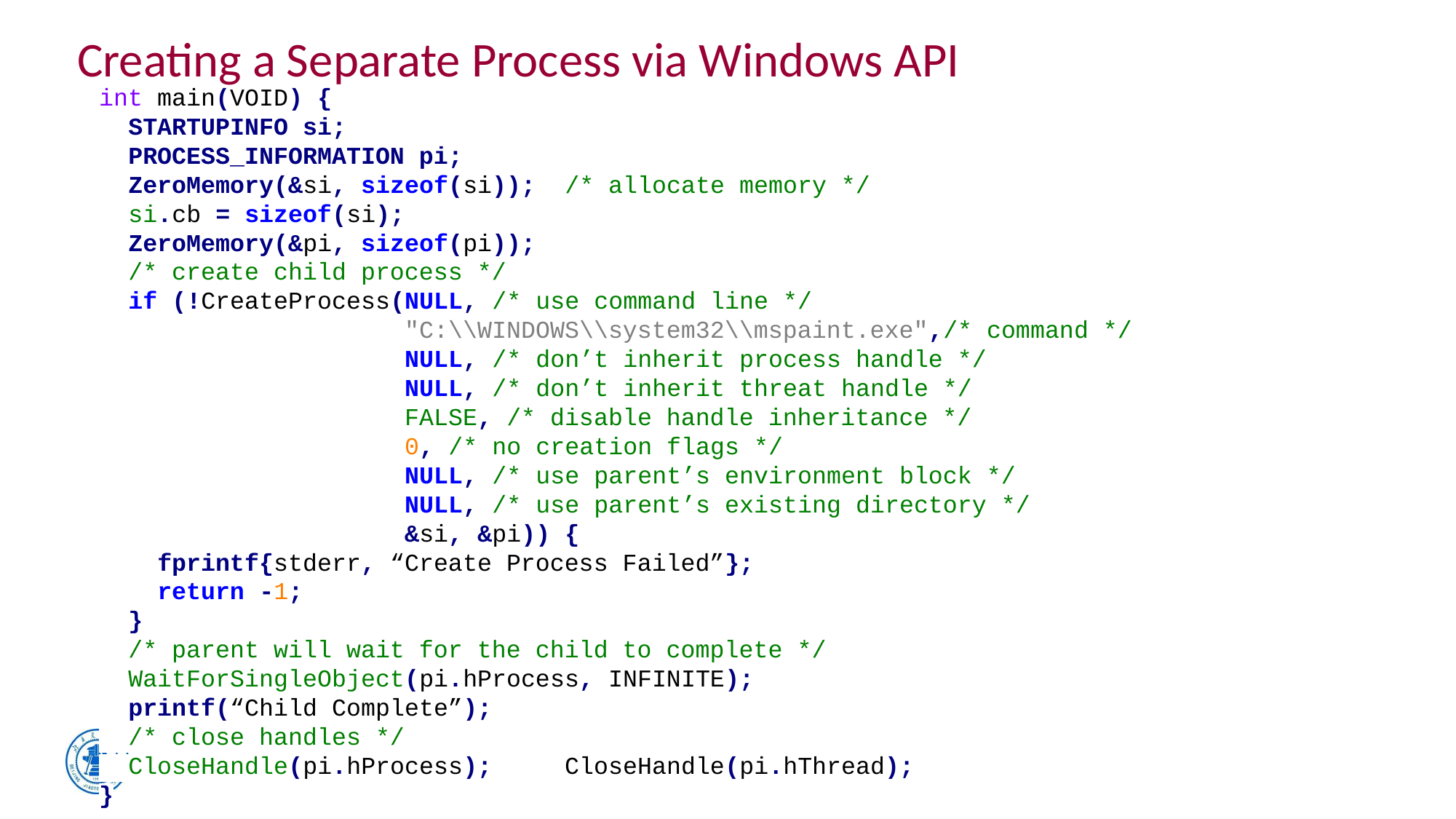

# Creating a Separate Process via Windows API
int main(VOID) {  STARTUPINFO si;  PROCESS_INFORMATION pi;  ZeroMemory(&si, sizeof(si));  /* allocate memory */  si.cb = sizeof(si);  ZeroMemory(&pi, sizeof(pi));  /* create child process */  if (!CreateProcess(NULL, /* use command line */                     "C:\\WINDOWS\\system32\\mspaint.exe",/* command */                     NULL, /* don’t inherit process handle */                     NULL, /* don’t inherit threat handle */                     FALSE, /* disable handle inheritance */                     0, /* no creation flags */                     NULL, /* use parent’s environment block */                     NULL, /* use parent’s existing directory */                     &si, &pi)) {    fprintf{stderr, “Create Process Failed”};    return -1;  }  /* parent will wait for the child to complete */  WaitForSingleObject(pi.hProcess, INFINITE);  printf(“Child Complete”);  /* close handles */  CloseHandle(pi.hProcess);     CloseHandle(pi.hThread);}